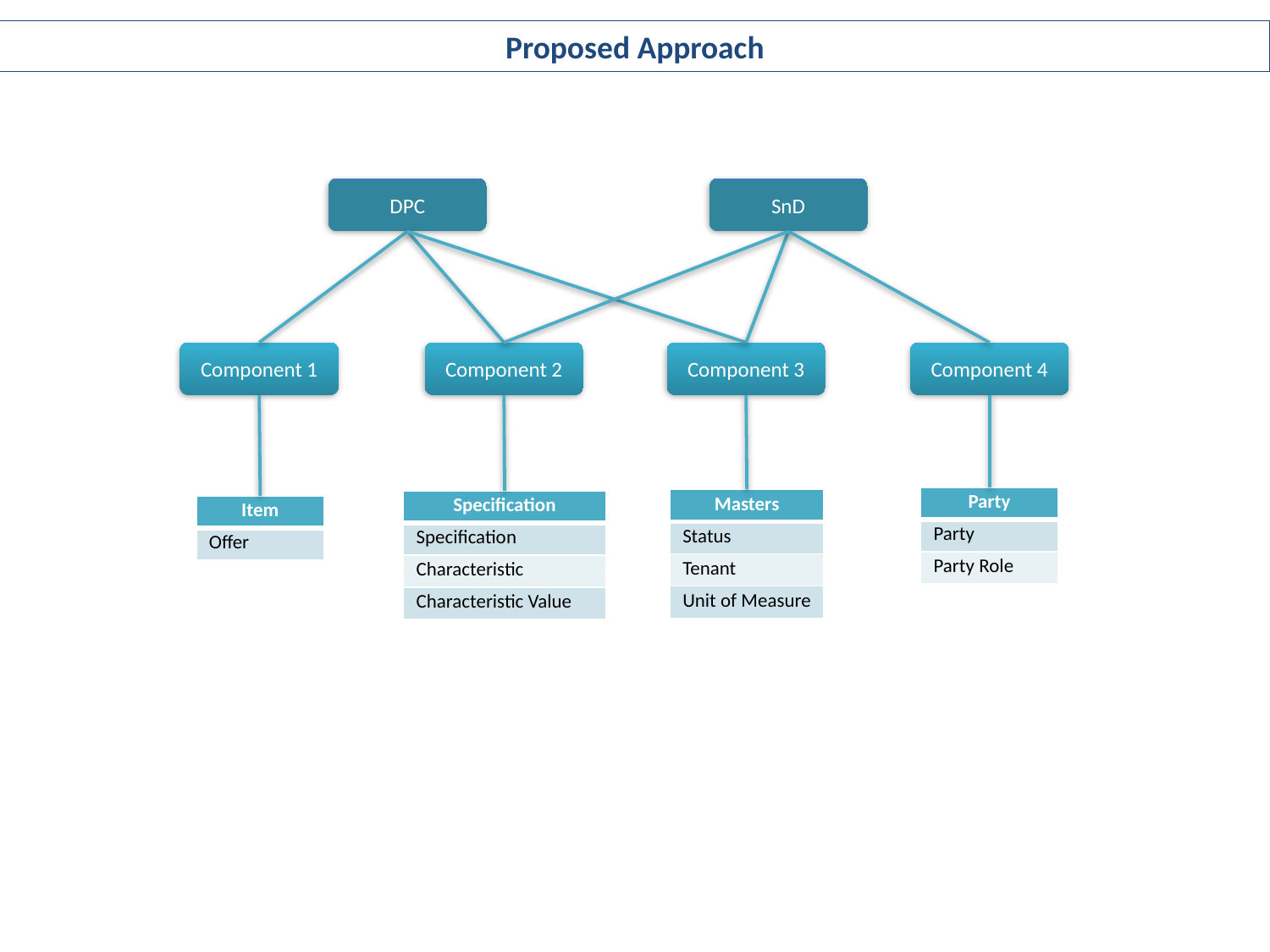

Proposed Approach
DPC
SnD
Component 1
Component 2
Component 3
Component 4
| Party |
| --- |
| Party |
| Party Role |
| Masters |
| --- |
| Status |
| Tenant |
| Unit of Measure |
| Specification |
| --- |
| Specification |
| Characteristic |
| Characteristic Value |
| Item |
| --- |
| Offer |